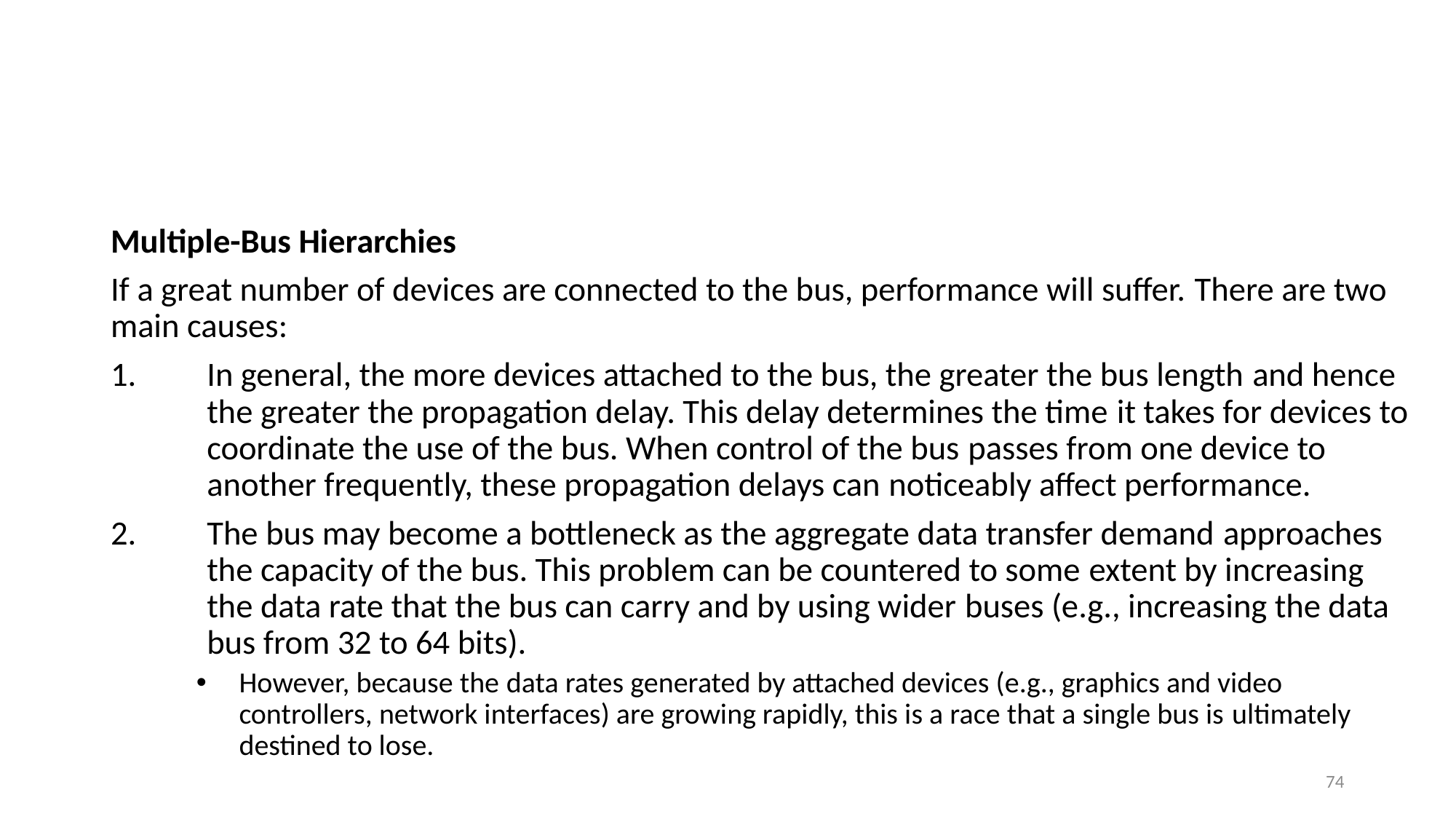

Multiple-Bus Hierarchies
If a great number of devices are connected to the bus, performance will suffer. There are two main causes:
In general, the more devices attached to the bus, the greater the bus length and hence the greater the propagation delay. This delay determines the time it takes for devices to coordinate the use of the bus. When control of the bus passes from one device to another frequently, these propagation delays can noticeably affect performance.
The bus may become a bottleneck as the aggregate data transfer demand approaches the capacity of the bus. This problem can be countered to some extent by increasing the data rate that the bus can carry and by using wider buses (e.g., increasing the data bus from 32 to 64 bits).
However, because the data rates generated by attached devices (e.g., graphics and video controllers, network interfaces) are growing rapidly, this is a race that a single bus is ultimately destined to lose.
74